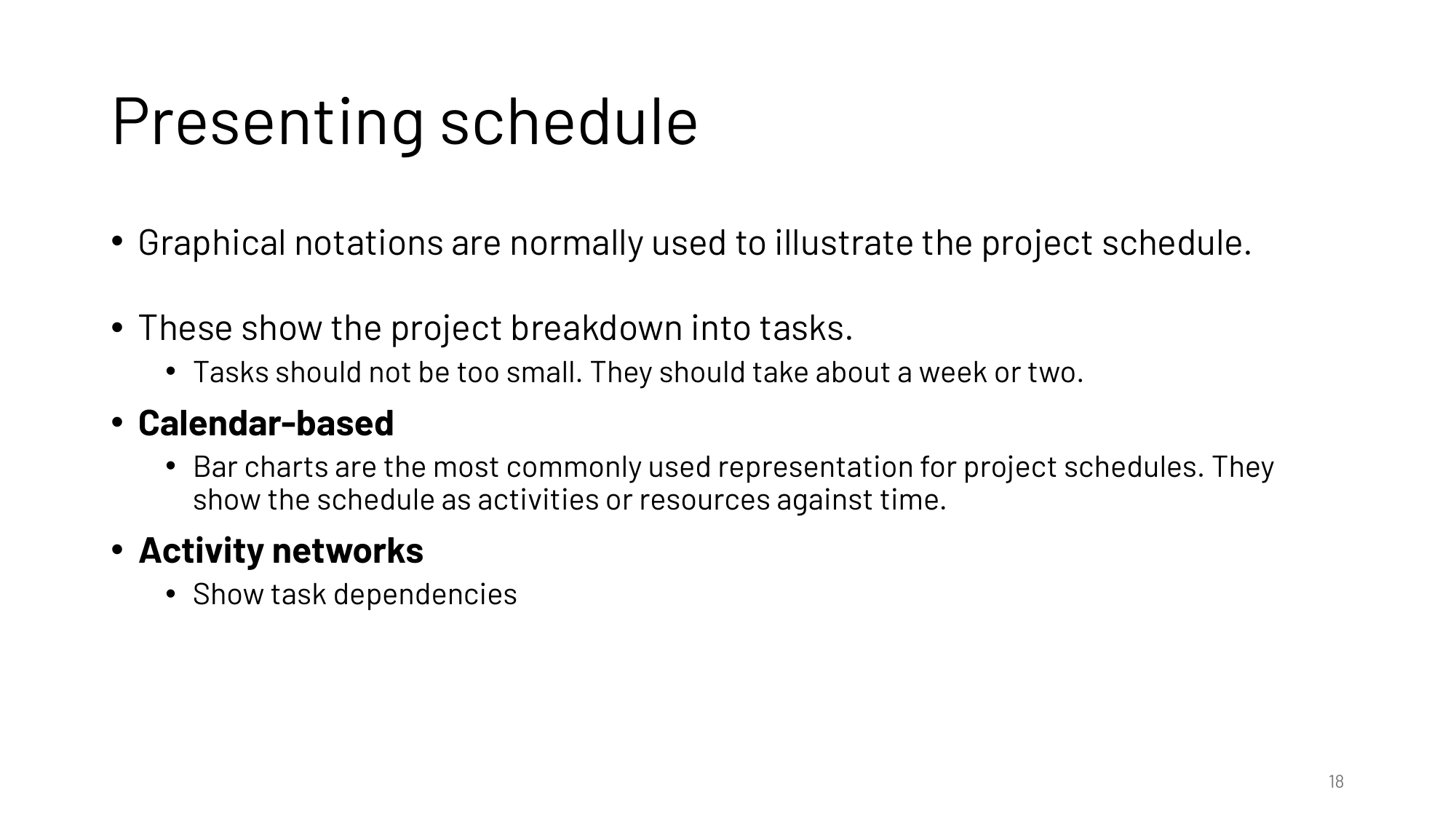

# Presenting schedule
Graphical notations are normally used to illustrate the project schedule.

These show the project breakdown into tasks.
Tasks should not be too small. They should take about a week or two.
Calendar-based
Bar charts are the most commonly used representation for project schedules. They show the schedule as activities or resources against time.
Activity networks
Show task dependencies
18